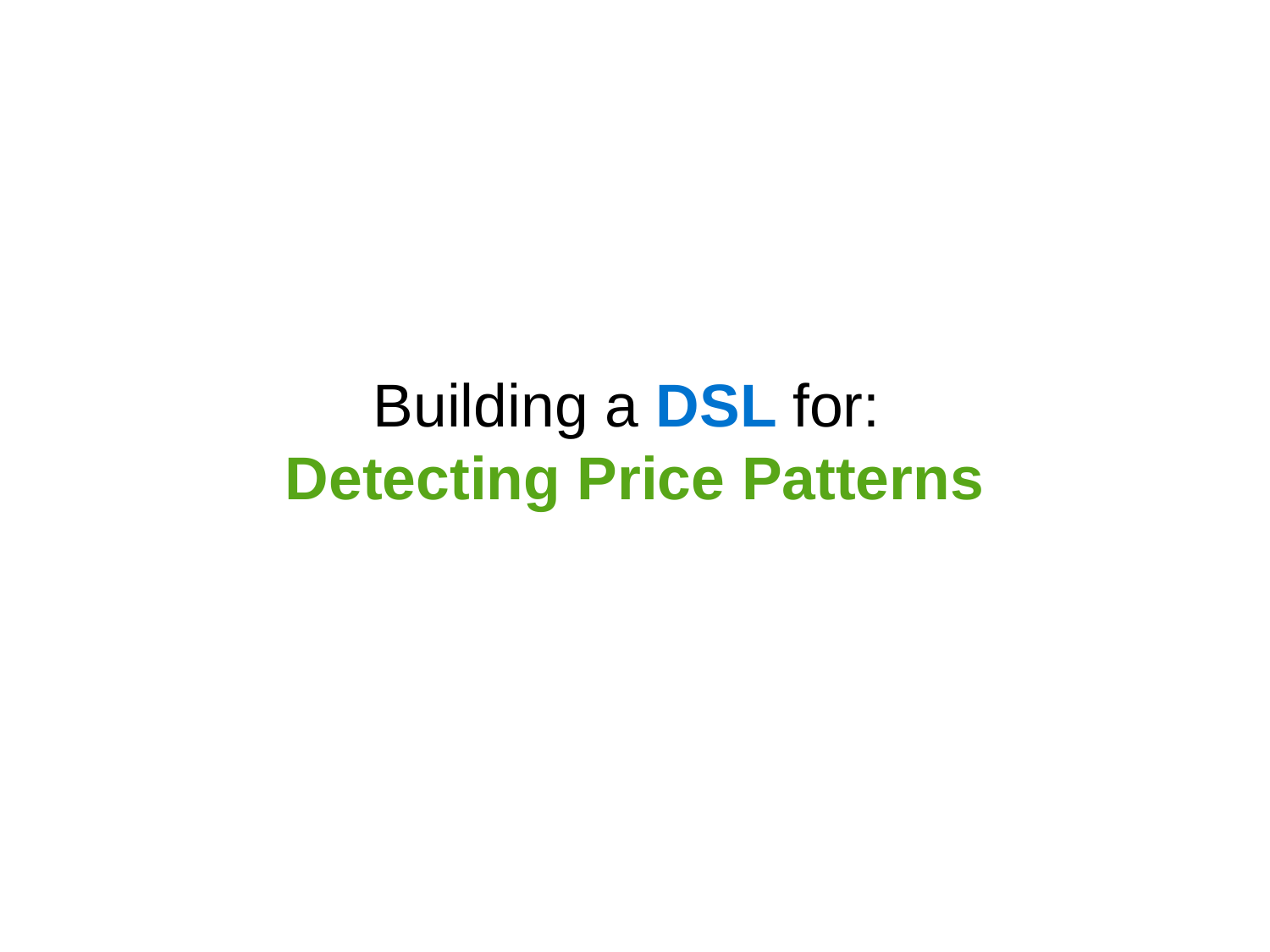

# Building a DSL for: Detecting Price Patterns